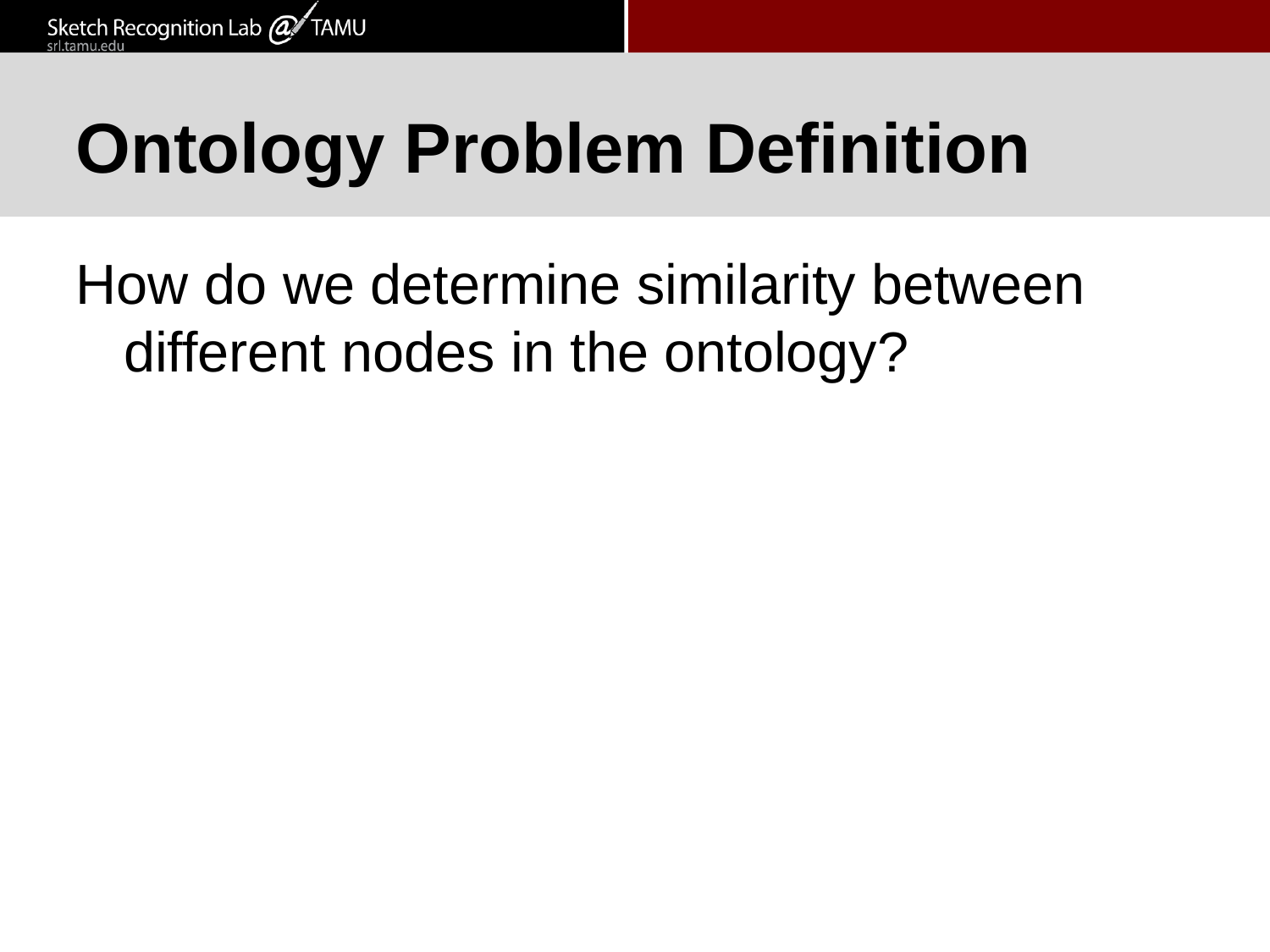

# Ontology Problem Definition
How do we determine similarity between different nodes in the ontology?